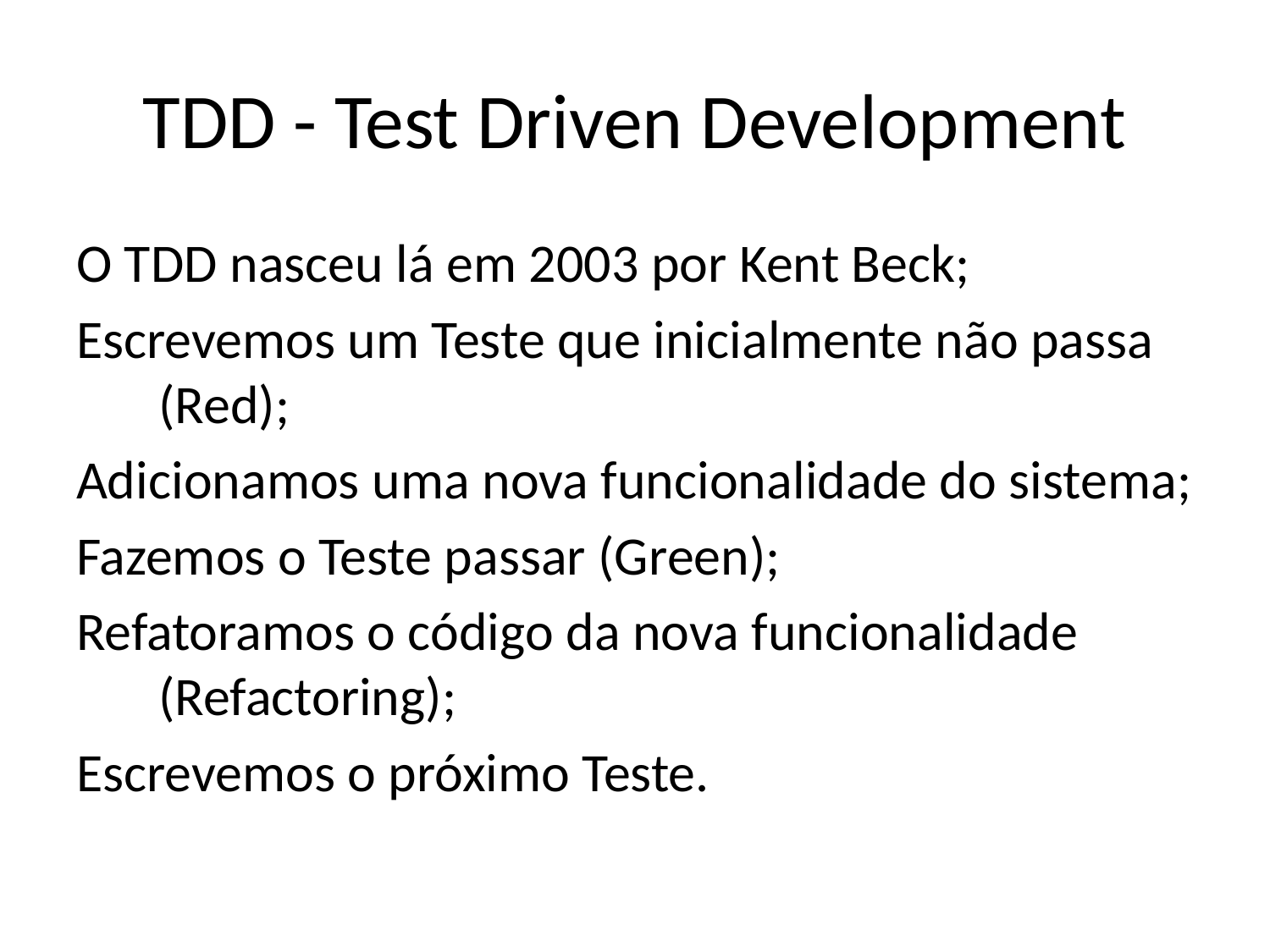

# TDD - Test Driven Development
O TDD nasceu lá em 2003 por Kent Beck;
Escrevemos um Teste que inicialmente não passa (Red);
Adicionamos uma nova funcionalidade do sistema;
Fazemos o Teste passar (Green);
Refatoramos o código da nova funcionalidade (Refactoring);
Escrevemos o próximo Teste.